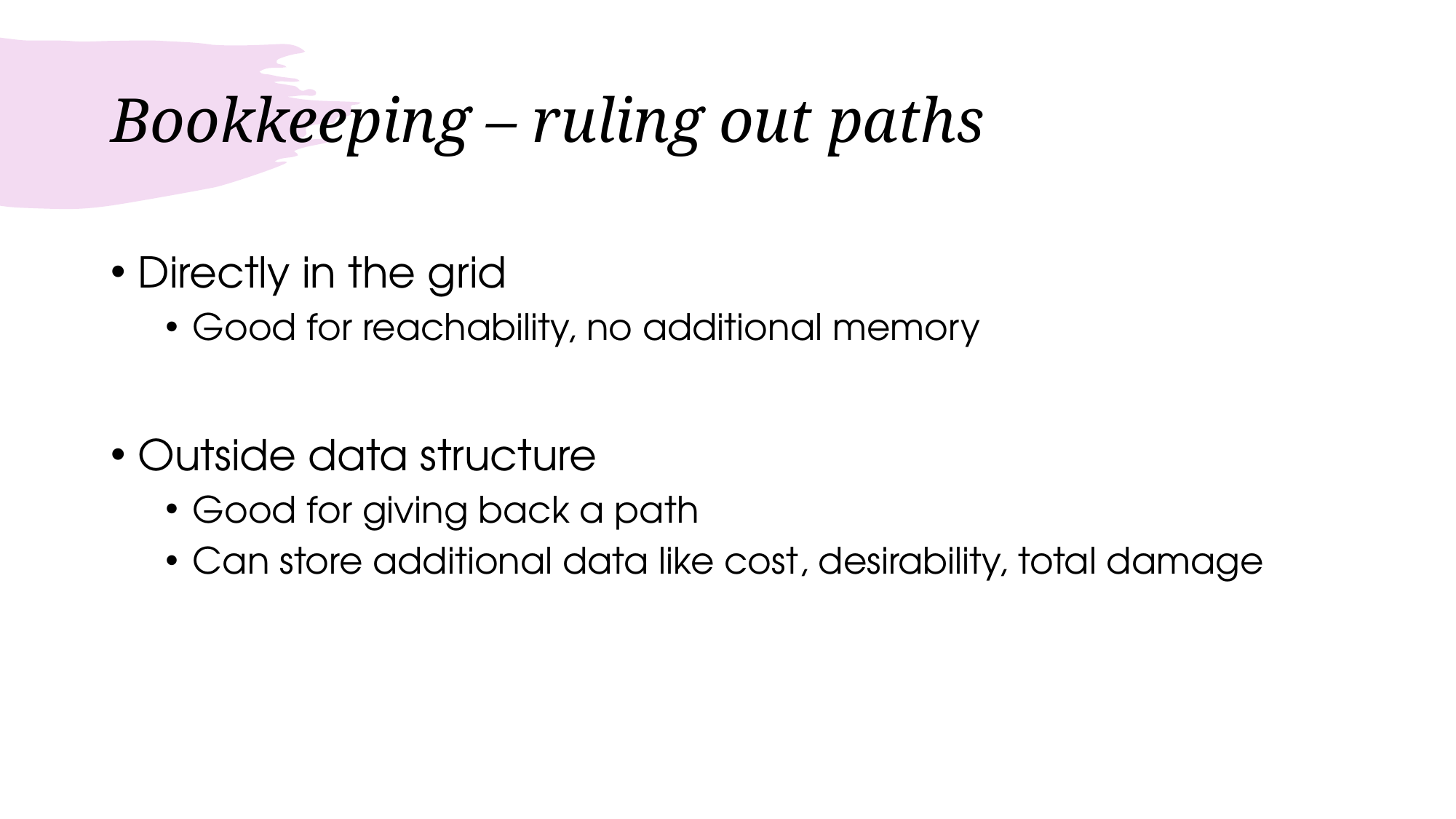

# Bookkeeping – ruling out paths
Directly in the grid
Good for reachability, no additional memory

Outside data structure
Good for giving back a path
Can store additional data like cost, desirability, total damage